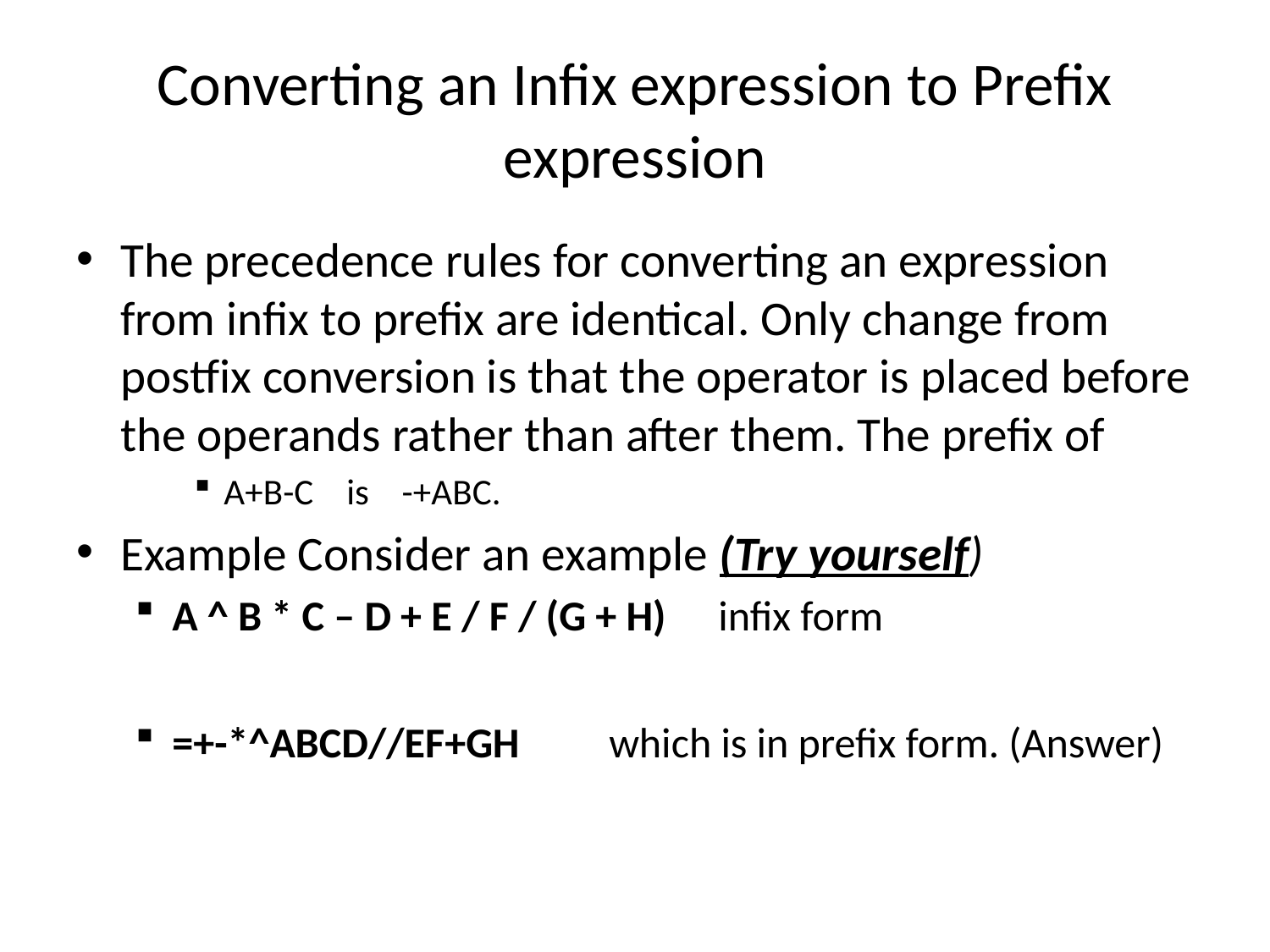

# Converting an Infix expression to Prefix expression
The precedence rules for converting an expression from infix to prefix are identical. Only change from postfix conversion is that the operator is placed before the operands rather than after them. The prefix of
A+B-C    is    -+ABC.
Example Consider an example (Try yourself)
A ^ B * C – D + E / F / (G + H)	infix form

=+-*^ABCD//EF+GH	which is in prefix form. (Answer)